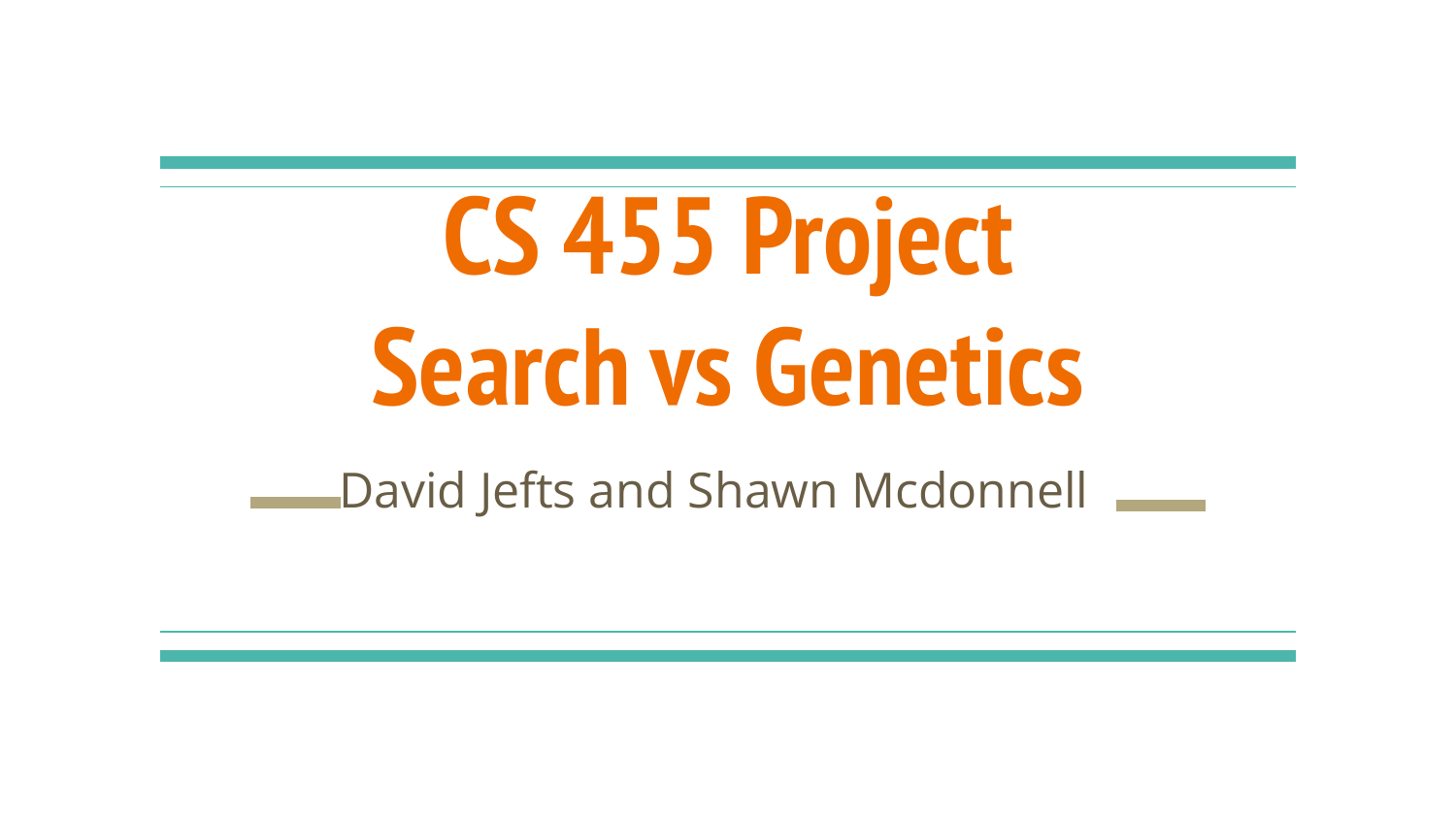

# CS 455 Project
Search vs Genetics
David Jefts and Shawn Mcdonnell